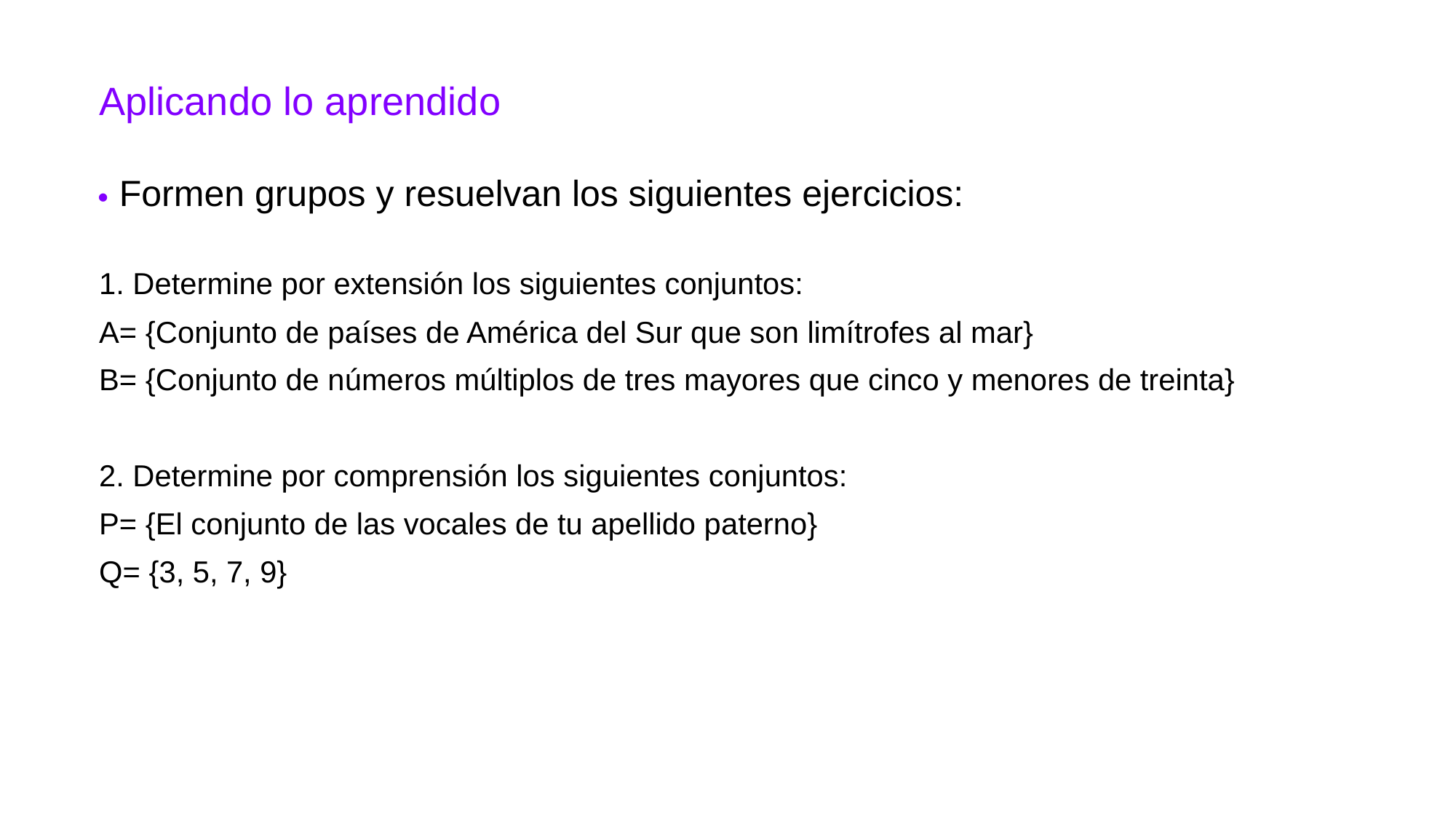

# Aplicando lo aprendido
• Formen grupos y resuelvan los siguientes ejercicios:
1. Determine por extensión los siguientes conjuntos:
A= {Conjunto de países de América del Sur que son limítrofes al mar}
B= {Conjunto de números múltiplos de tres mayores que cinco y menores de treinta}

2. Determine por comprensión los siguientes conjuntos:
P= {El conjunto de las vocales de tu apellido paterno}
Q= {3, 5, 7, 9}